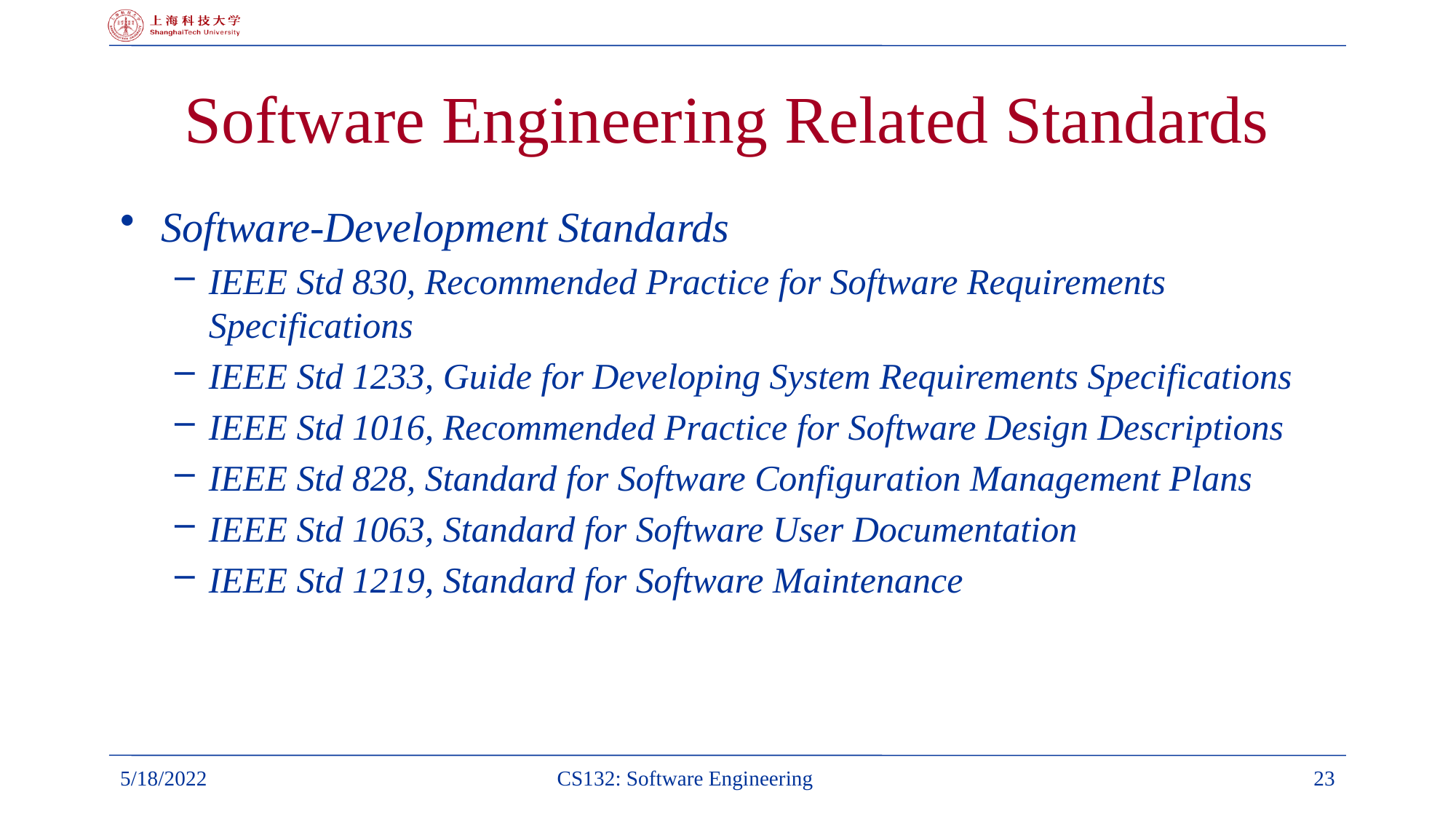

# Software Engineering Related Standards
Software-Development Standards
IEEE Std 830, Recommended Practice for Software Requirements Specifications
IEEE Std 1233, Guide for Developing System Requirements Specifications
IEEE Std 1016, Recommended Practice for Software Design Descriptions
IEEE Std 828, Standard for Software Configuration Management Plans
IEEE Std 1063, Standard for Software User Documentation
IEEE Std 1219, Standard for Software Maintenance
5/18/2022
CS132: Software Engineering
23